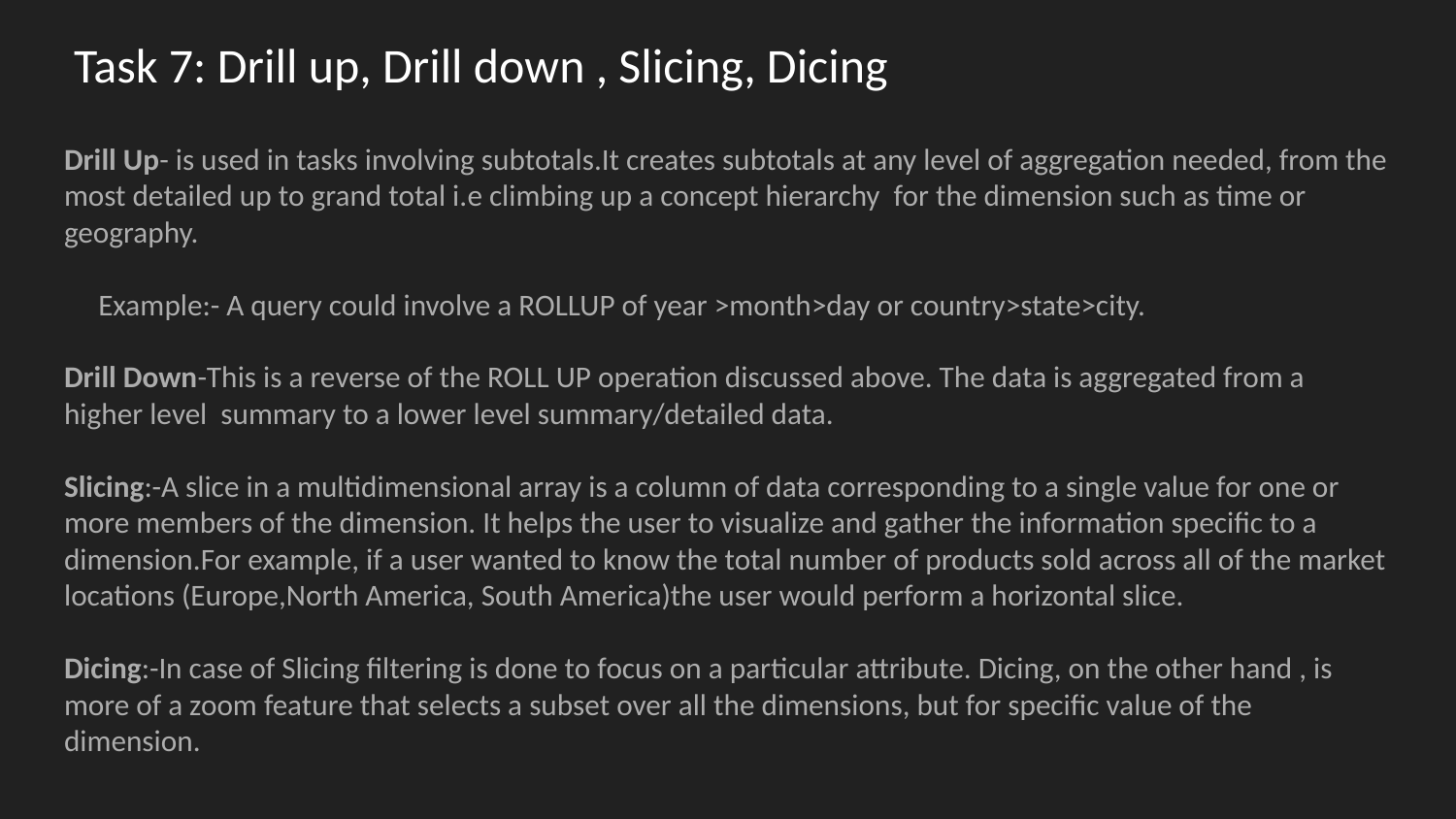

# Task 7: Drill up, Drill down , Slicing, Dicing
Drill Up- is used in tasks involving subtotals.It creates subtotals at any level of aggregation needed, from the most detailed up to grand total i.e climbing up a concept hierarchy  for the dimension such as time or geography.

     Example:- A query could involve a ROLLUP of year >month>day or country>state>city.

Drill Down-This is a reverse of the ROLL UP operation discussed above. The data is aggregated from a higher level  summary to a lower level summary/detailed data.

Slicing:-A slice in a multidimensional array is a column of data corresponding to a single value for one or more members of the dimension. It helps the user to visualize and gather the information specific to a dimension.For example, if a user wanted to know the total number of products sold across all of the market locations (Europe,North America, South America)the user would perform a horizontal slice.

Dicing:-In case of Slicing filtering is done to focus on a particular attribute. Dicing, on the other hand , is more of a zoom feature that selects a subset over all the dimensions, but for specific value of the dimension.